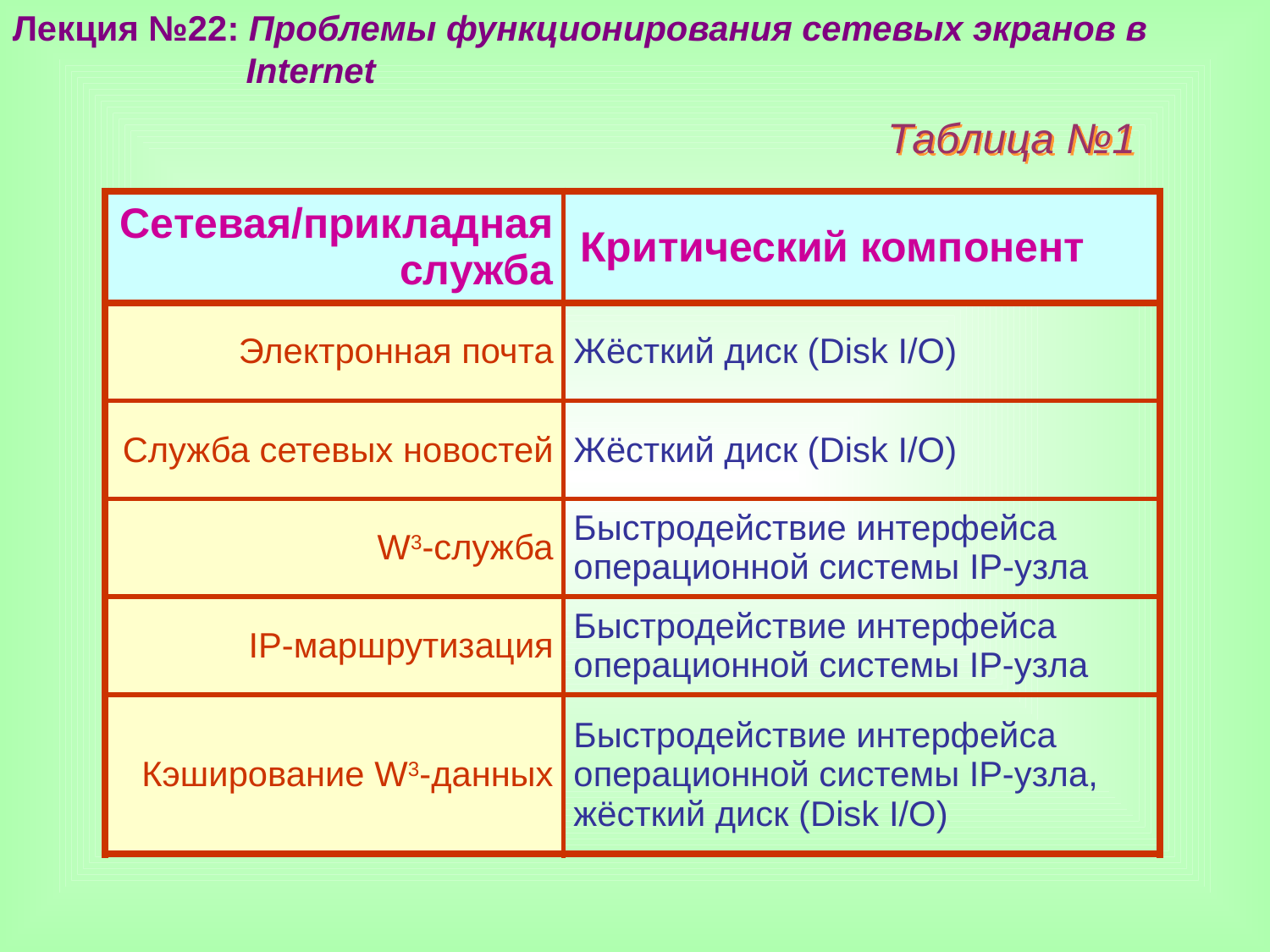

Лекция №22: Проблемы функционирования сетевых экранов в
                        Internet
Таблица №1
| Сетевая/прикладная служба | Критический компонент |
| --- | --- |
| Электронная почта | Жёсткий диск (Disk I/O) |
| Служба сетевых новостей | Жёсткий диск (Disk I/O) |
| W3-служба | Быстродействие интерфейса операционной системы IP-узла |
| IP-маршрутизация | Быстродействие интерфейса операционной системы IP-узла |
| Кэширование W3-данных | Быстродействие интерфейса операционной системы IP-узла, жёсткий диск (Disk I/O) |